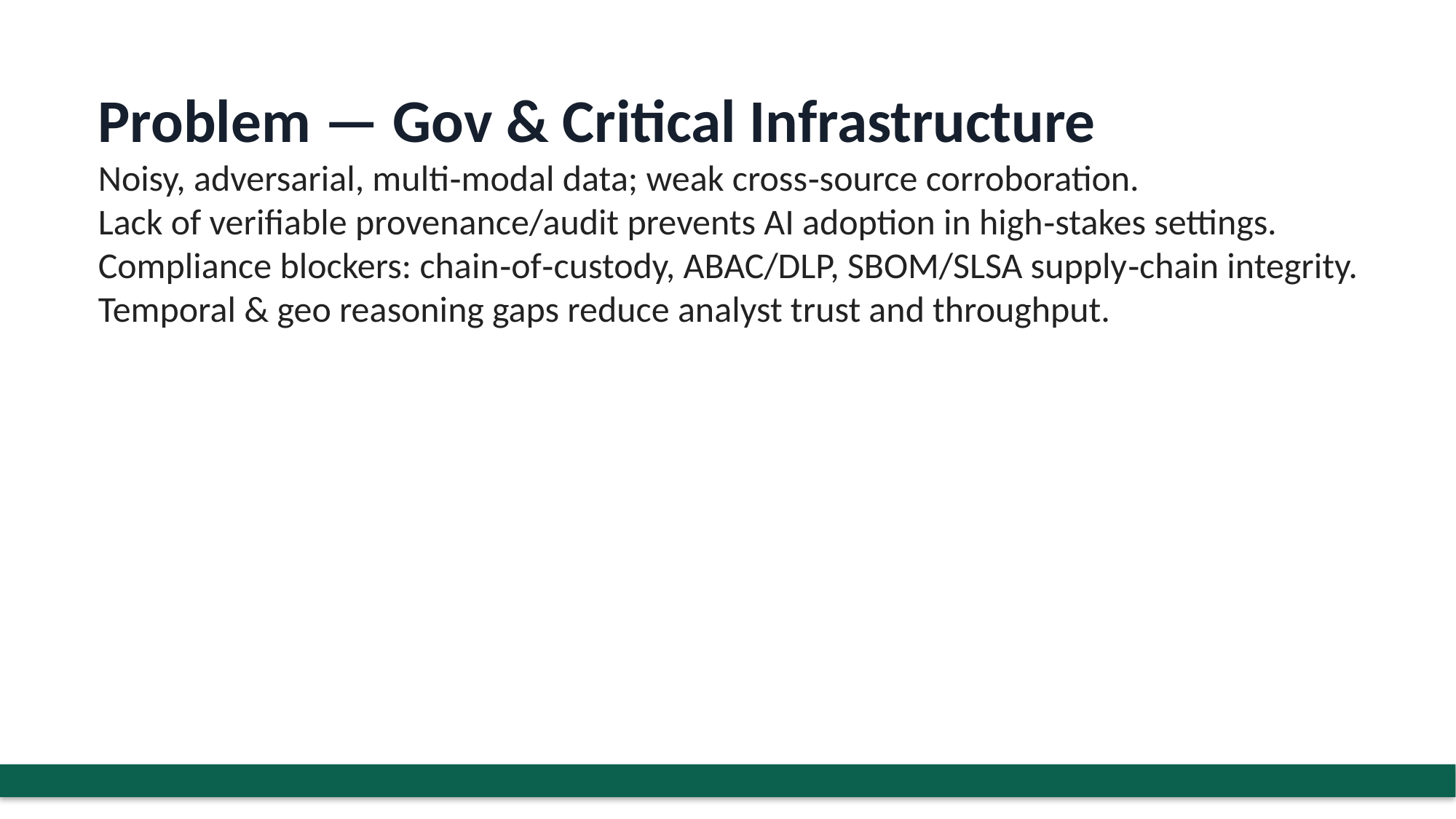

#
Problem — Gov & Critical Infrastructure
Noisy, adversarial, multi‑modal data; weak cross‑source corroboration.
Lack of verifiable provenance/audit prevents AI adoption in high‑stakes settings.
Compliance blockers: chain‑of‑custody, ABAC/DLP, SBOM/SLSA supply‑chain integrity.
Temporal & geo reasoning gaps reduce analyst trust and throughput.